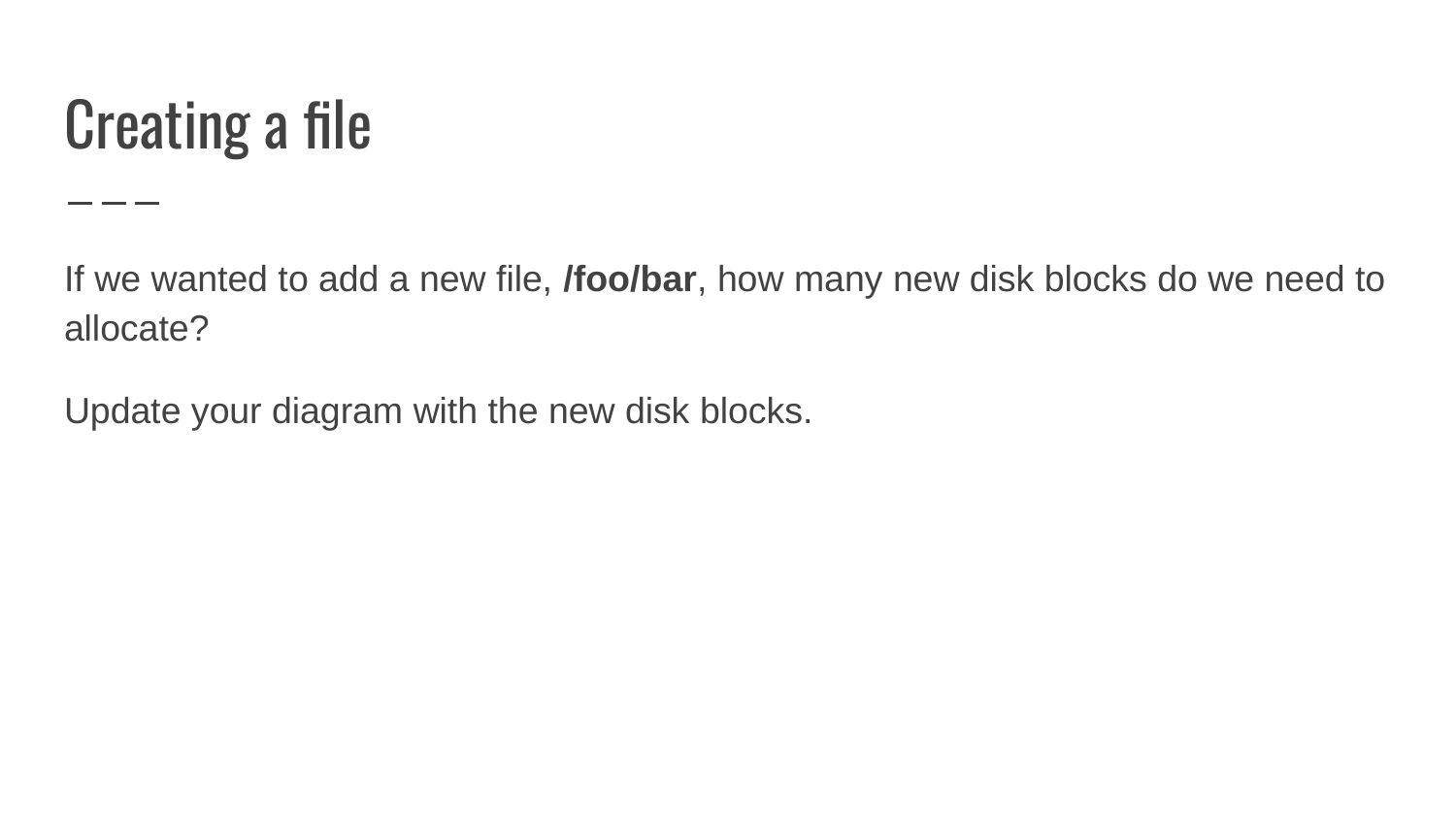

# Creating a file
If we wanted to add a new file, /foo/bar, how many new disk blocks do we need to allocate?
Update your diagram with the new disk blocks.